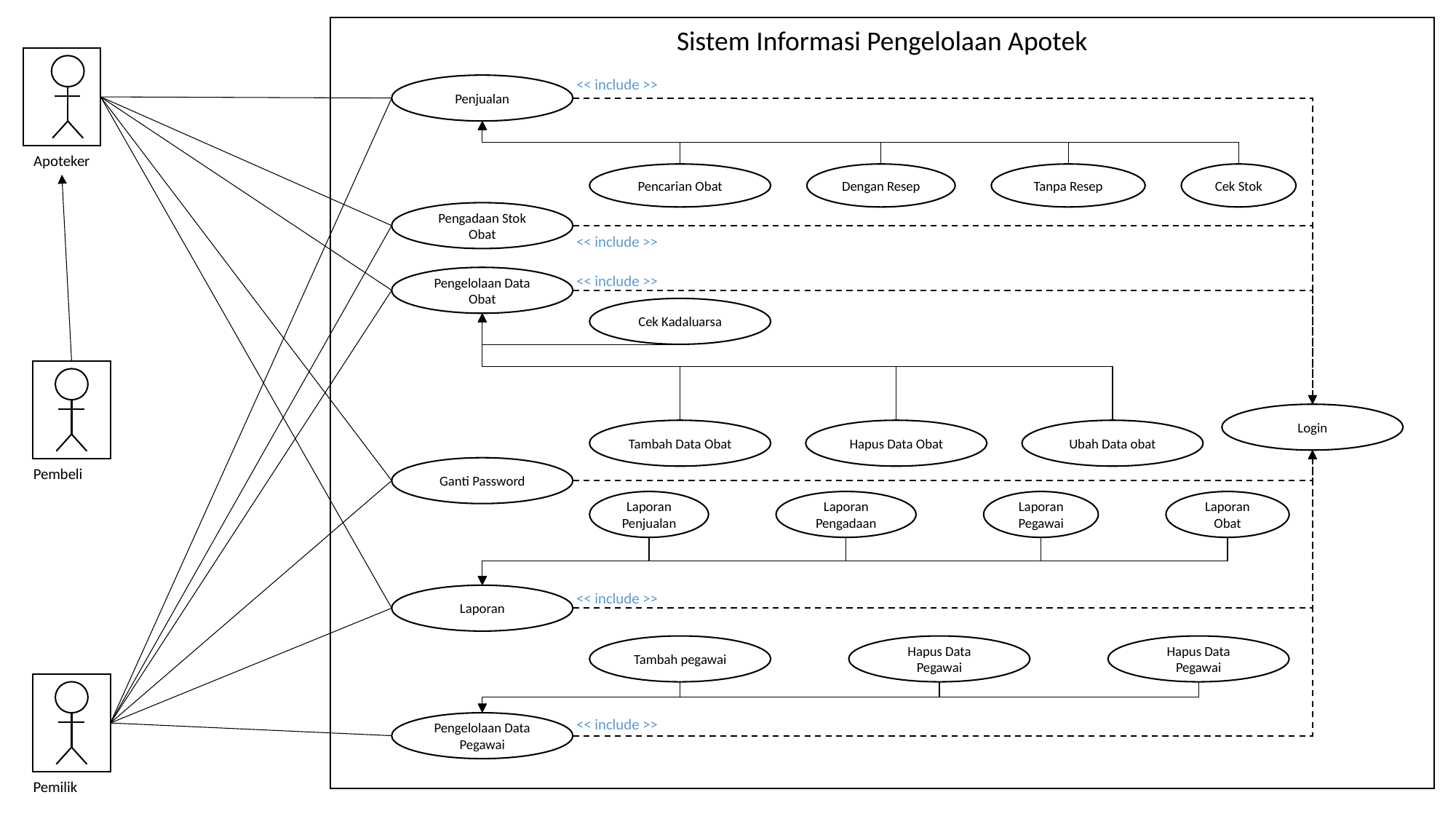

Sistem Informasi Pengelolaan Apotek

Apoteker
<< include >>
Penjualan
Pencarian Obat
Dengan Resep
Tanpa Resep
Cek Stok
Pengadaan Stok Obat
<< include >>
<< include >>
Pengelolaan Data Obat
Cek Kadaluarsa

Pembeli
Login
Tambah Data Obat
Hapus Data Obat
Ubah Data obat
Ganti Password
Laporan Penjualan
Laporan Pengadaan
Laporan Pegawai
Laporan Obat
<< include >>
Laporan
Tambah pegawai
Hapus Data Pegawai
Hapus Data Pegawai

Pemilik
<< include >>
Pengelolaan Data Pegawai